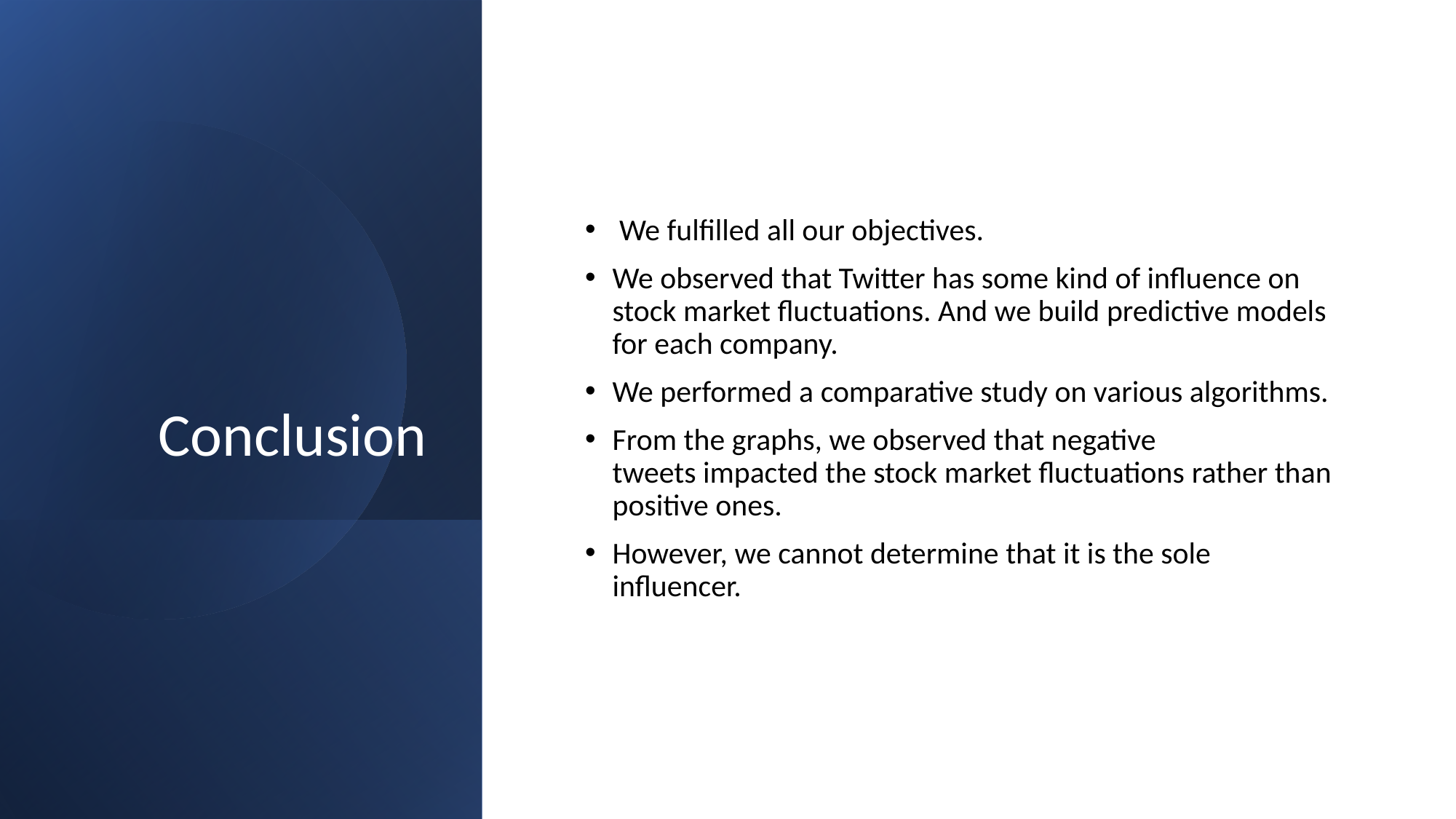

# Conclusion
 We fulfilled all our objectives.
We observed that Twitter has some kind of influence on stock market fluctuations. And we build predictive models for each company.
We performed a comparative study on various algorithms.
From the graphs, we observed that negative tweets impacted the stock market fluctuations rather than positive ones.
However, we cannot determine that it is the sole influencer.